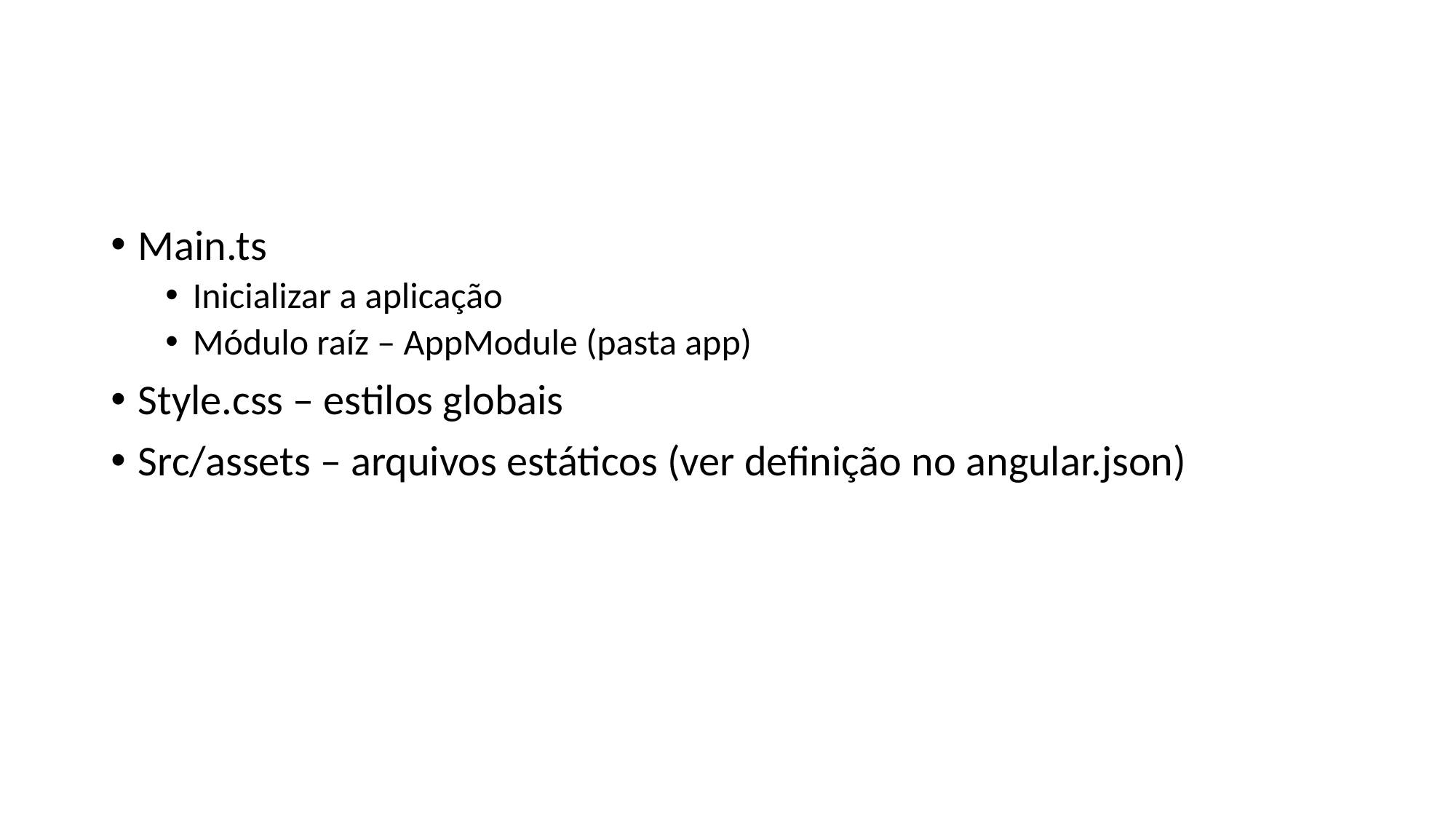

#
Main.ts
Inicializar a aplicação
Módulo raíz – AppModule (pasta app)
Style.css – estilos globais
Src/assets – arquivos estáticos (ver definição no angular.json)